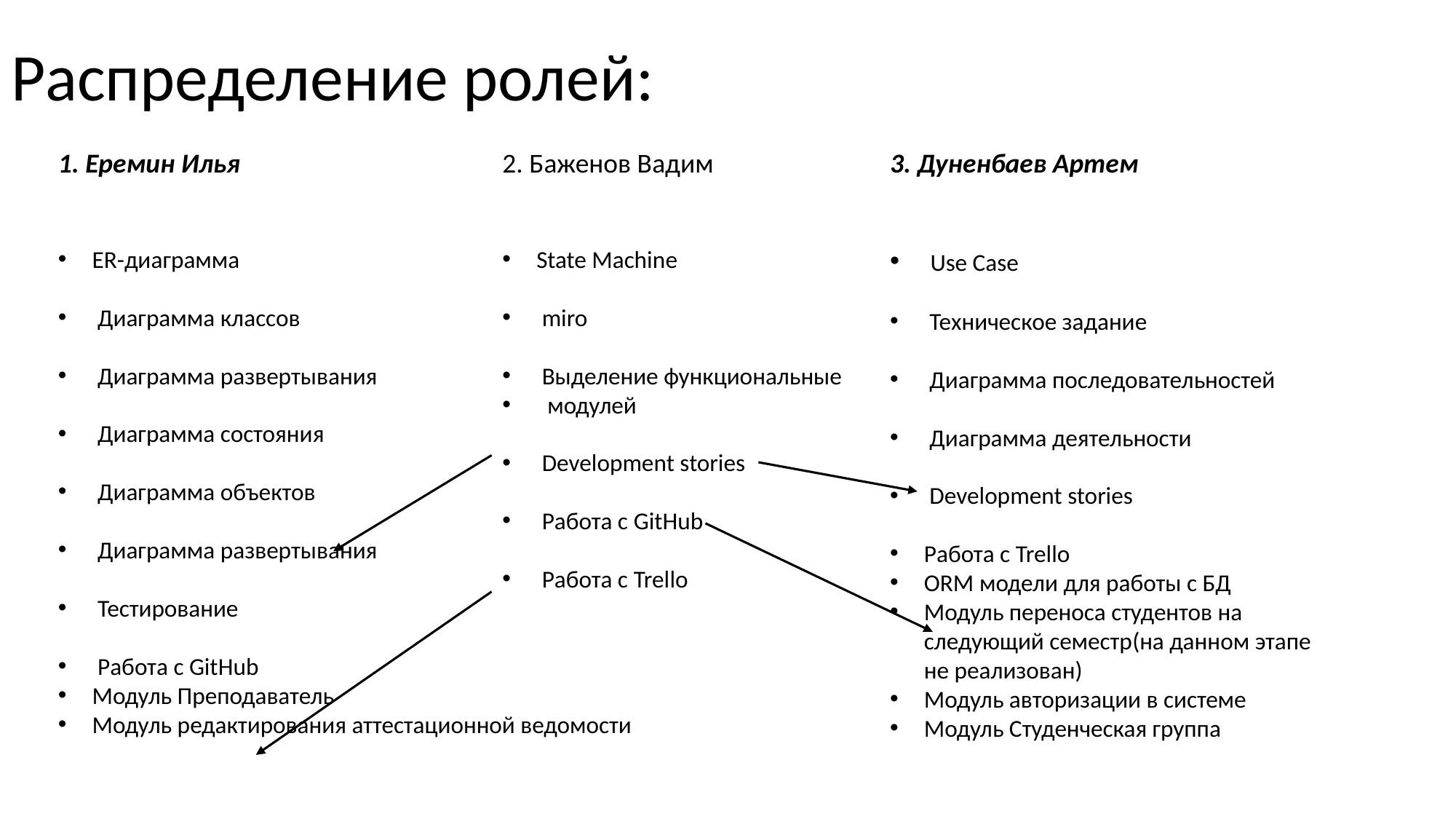

# Распределение ролей:
2. Баженов Вадим

State Machine

 miro

 Выделение функциональные
  модулей

 Development stories

 Работа с GitHub

 Работа с Trello
3. Дуненбаев Артем

 Use Case

 Техническое задание

 Диаграмма последовательностей

 Диаграмма деятельности

 Development stories

Работа с Trello
ORM модели для работы с БД
Модуль переноса студентов на следующий семестр(на данном этапе не реализован)
Модуль авторизации в системе
Модуль Студенческая группа

1. Еремин Илья

ER-диаграмма

 Диаграмма классов

 Диаграмма развертывания

 Диаграмма состояния

 Диаграмма объектов

 Диаграмма развертывания

 Тестирование

 Работа с GitHub
Модуль Преподаватель
Модуль редактирования аттестационной ведомости